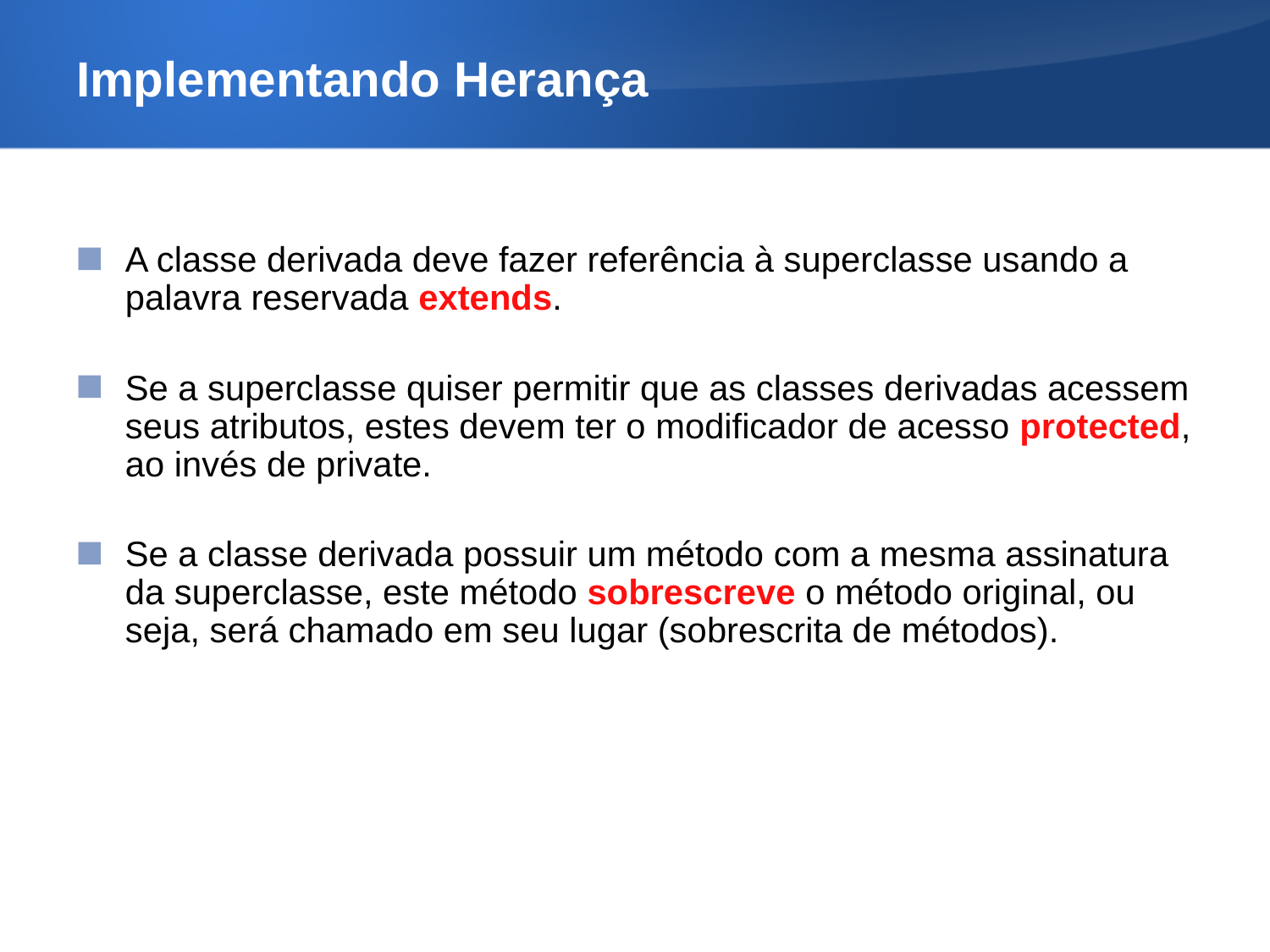

Implementando Herança

A classe derivada deve fazer referência à superclasse usando a palavra reservada extends.

Se a superclasse quiser permitir que as classes derivadas acessem seus atributos, estes devem ter o modificador de acesso protected, ao invés de private.

Se a classe derivada possuir um método com a mesma assinatura da superclasse, este método sobrescreve o método original, ou seja, será chamado em seu lugar (sobrescrita de métodos).